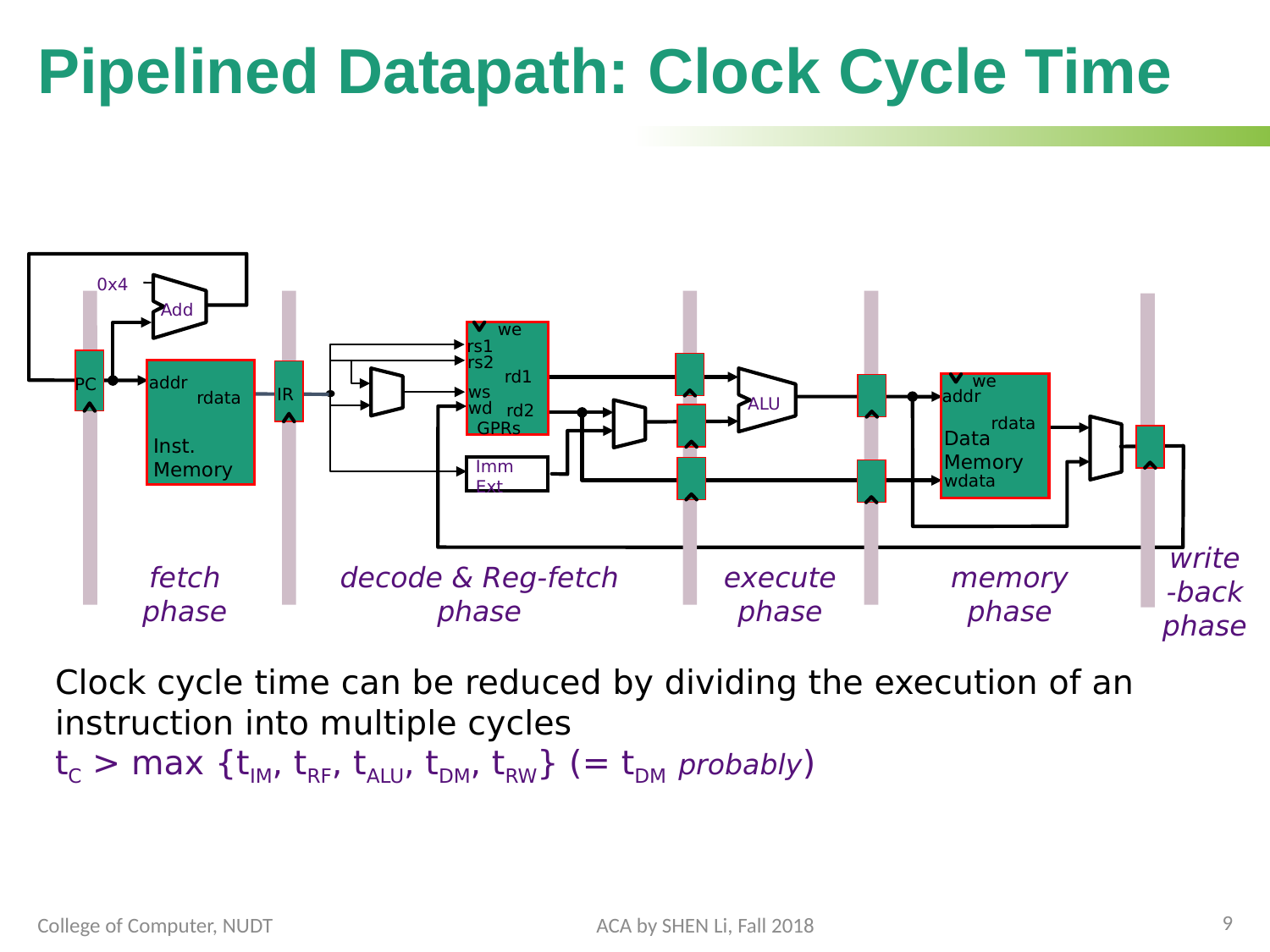

# Pipelined Datapath: Clock Cycle Time

0x4

PC

IR

Add
we

rs1

rs2

rd1
we
addr

ws

addr
rdata
ALU

wd

rd2

rdata

GPRs

Data
Memory
Inst.
Memory

Imm
Ext

wdata
write
-back
phase
fetch
phase
decode & Reg-fetch
phase
execute
phase
memory
phase
Clock cycle time can be reduced by dividing the execution of an instruction into multiple cycles
tC > max {tIM, tRF, tALU, tDM, tRW} (= tDM  probably)
9
College of Computer, NUDT
ACA by SHEN Li, Fall 2018